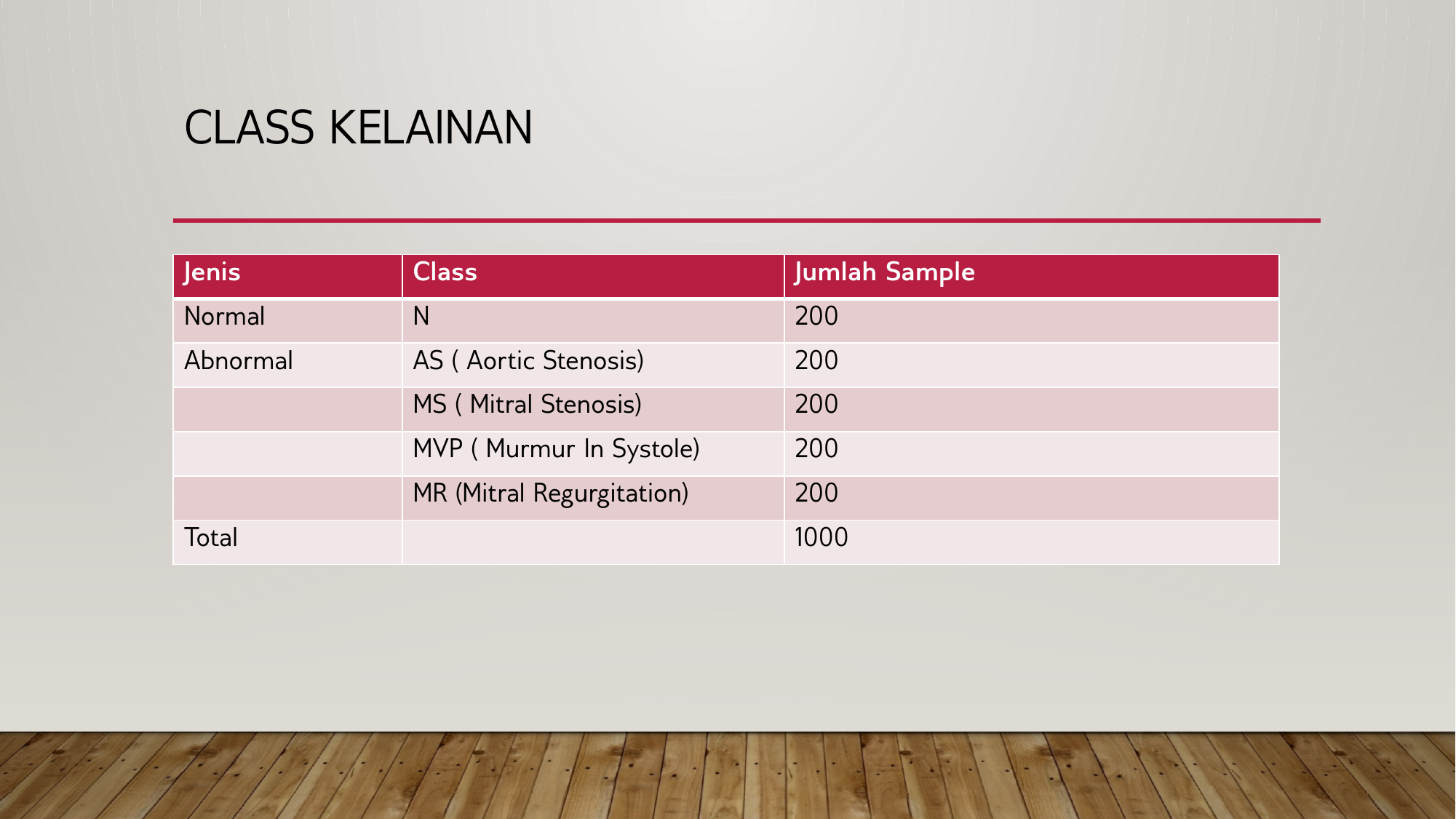

# Class KELAINAN
| Jenis | Class | Jumlah Sample |
| --- | --- | --- |
| Normal | N | 200 |
| Abnormal | AS ( Aortic Stenosis) | 200 |
|  | MS ( Mitral Stenosis) | 200 |
|  | MVP ( Murmur In Systole) | 200 |
|  | MR (Mitral Regurgitation) | 200 |
| Total |  | 1000 |